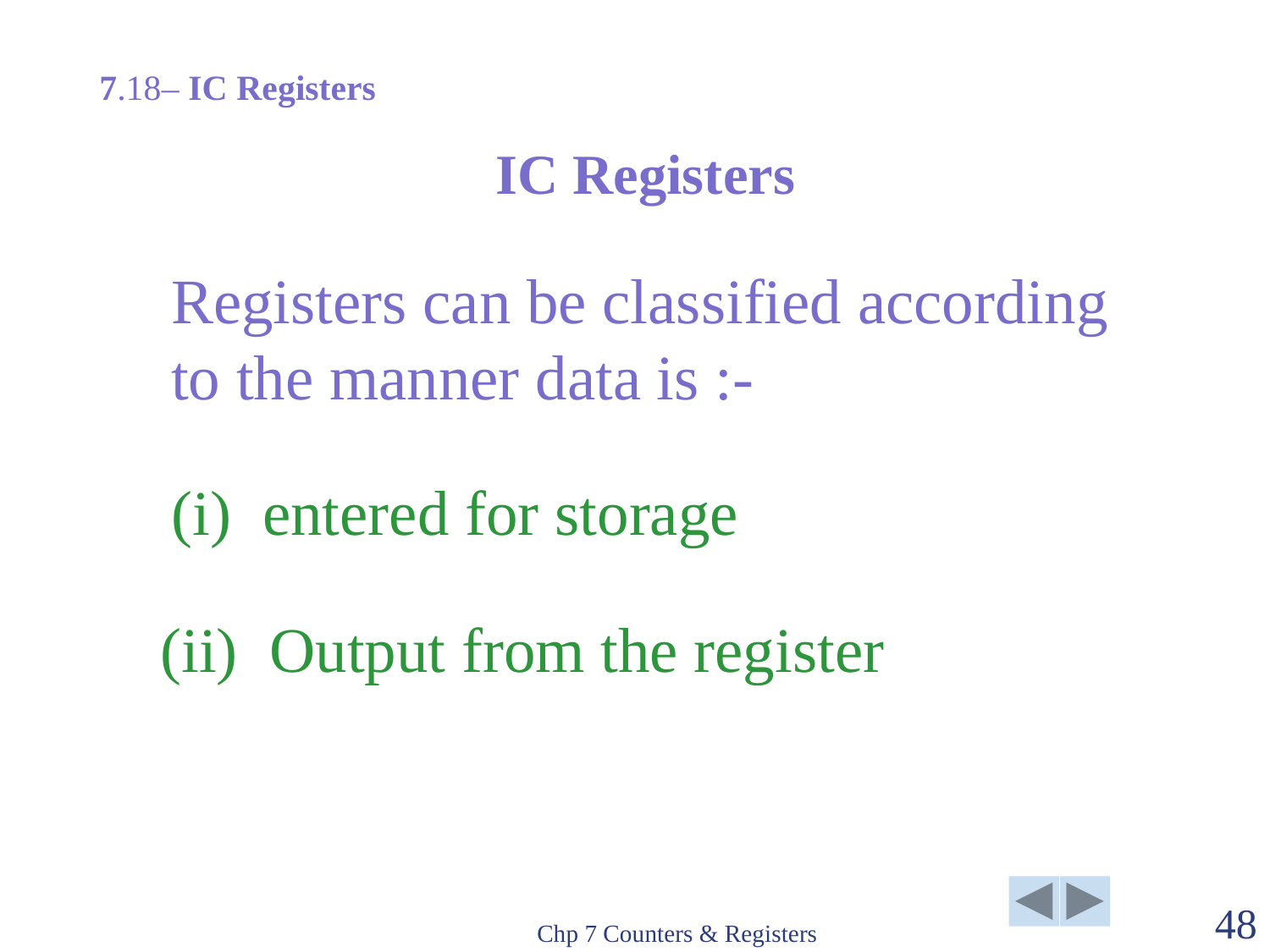

7.18– IC Registers
# IC Registers
Registers can be classified according to the manner data is :-
(i)  entered for storage
(ii)  Output from the register
Chp 7 Counters & Registers
48